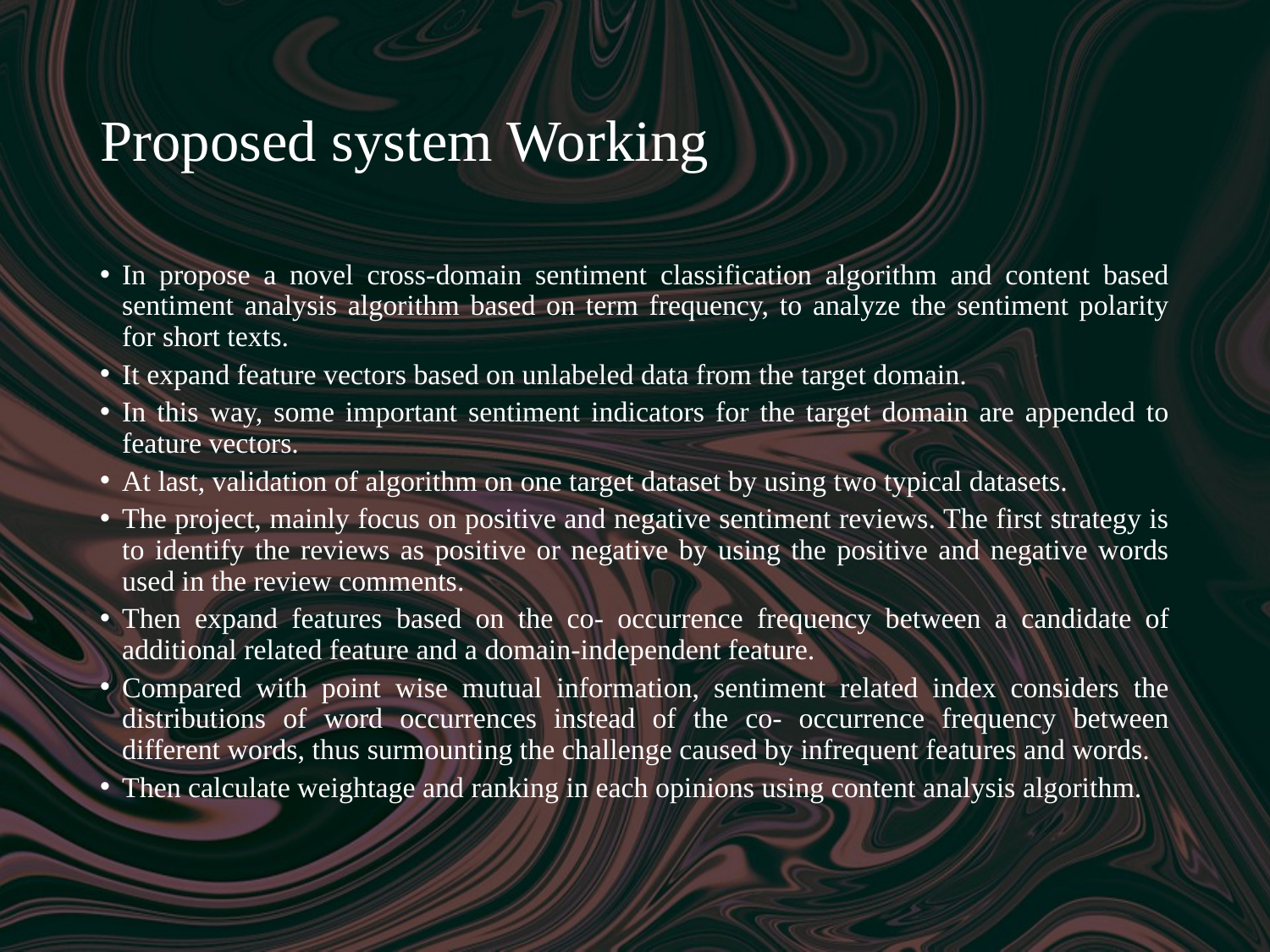

# Proposed system Working
In propose a novel cross-domain sentiment classification algorithm and content based sentiment analysis algorithm based on term frequency, to analyze the sentiment polarity for short texts.
It expand feature vectors based on unlabeled data from the target domain.
In this way, some important sentiment indicators for the target domain are appended to feature vectors.
At last, validation of algorithm on one target dataset by using two typical datasets.
The project, mainly focus on positive and negative sentiment reviews. The first strategy is to identify the reviews as positive or negative by using the positive and negative words used in the review comments.
Then expand features based on the co- occurrence frequency between a candidate of additional related feature and a domain-independent feature.
Compared with point wise mutual information, sentiment related index considers the distributions of word occurrences instead of the co- occurrence frequency between different words, thus surmounting the challenge caused by infrequent features and words.
Then calculate weightage and ranking in each opinions using content analysis algorithm.